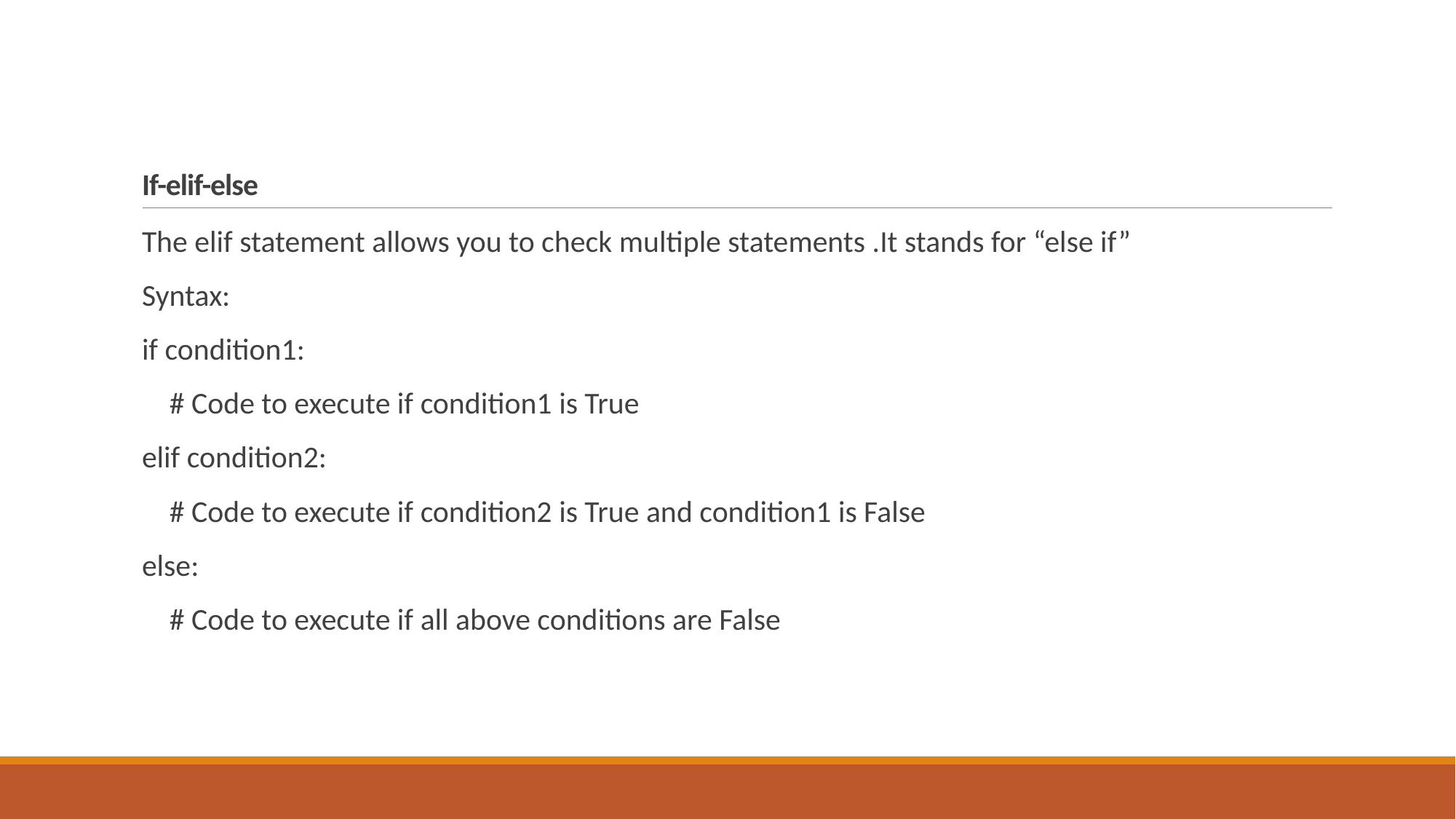

# If-elif-else
The elif statement allows you to check multiple statements .It stands for “else if”
Syntax:
if condition1:
    # Code to execute if condition1 is True
elif condition2:
    # Code to execute if condition2 is True and condition1 is False
else:
    # Code to execute if all above conditions are False